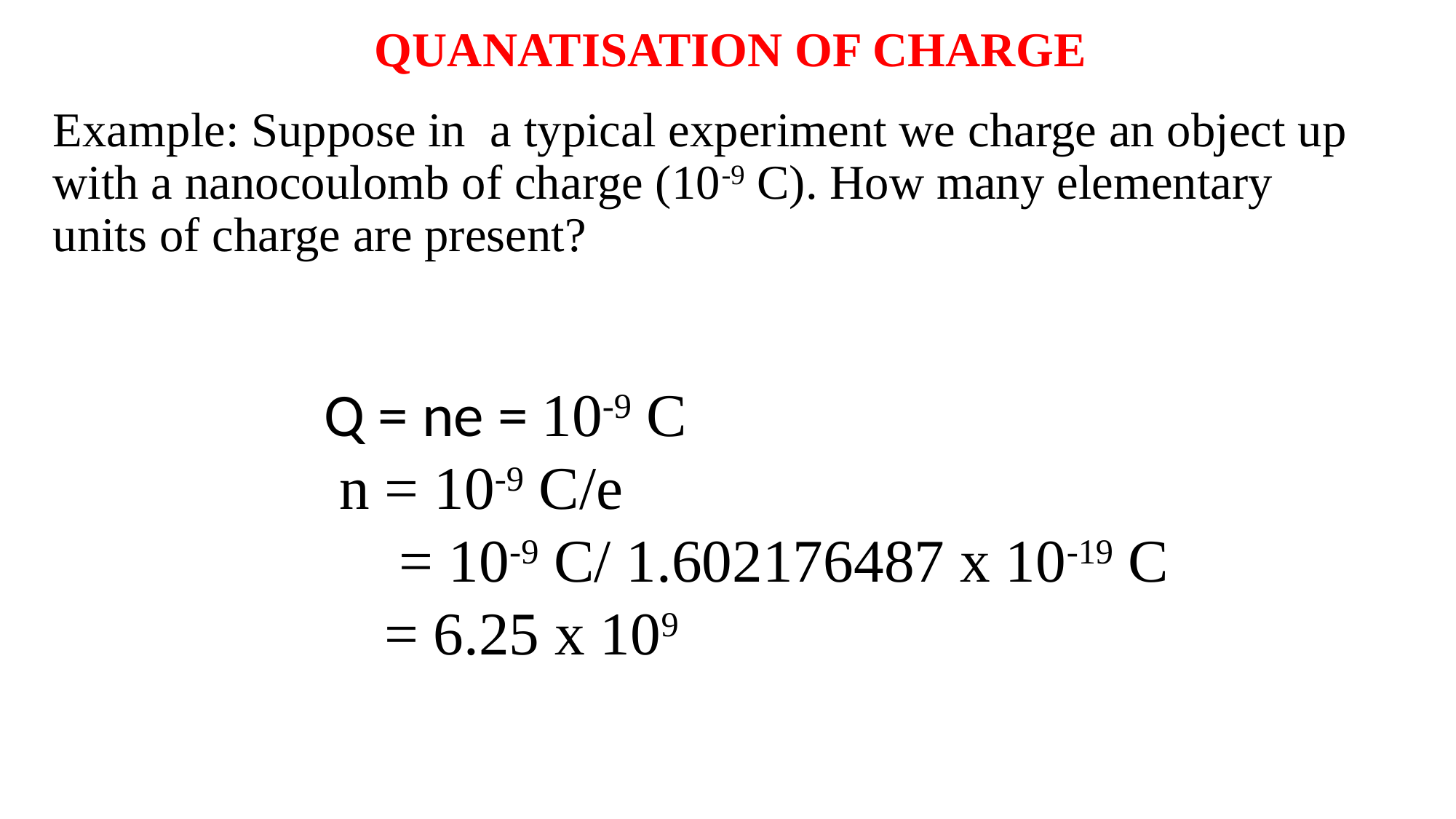

QUANATISATION OF CHARGE
Example: Suppose in  a typical experiment we charge an object up with a nanocoulomb of charge (10-9 C). How many elementary units of charge are present?
Q = ne = 10-9 C
 n = 10-9 C/e
     = 10-9 C/ 1.602176487 x 10-19 C
    = 6.25 x 109